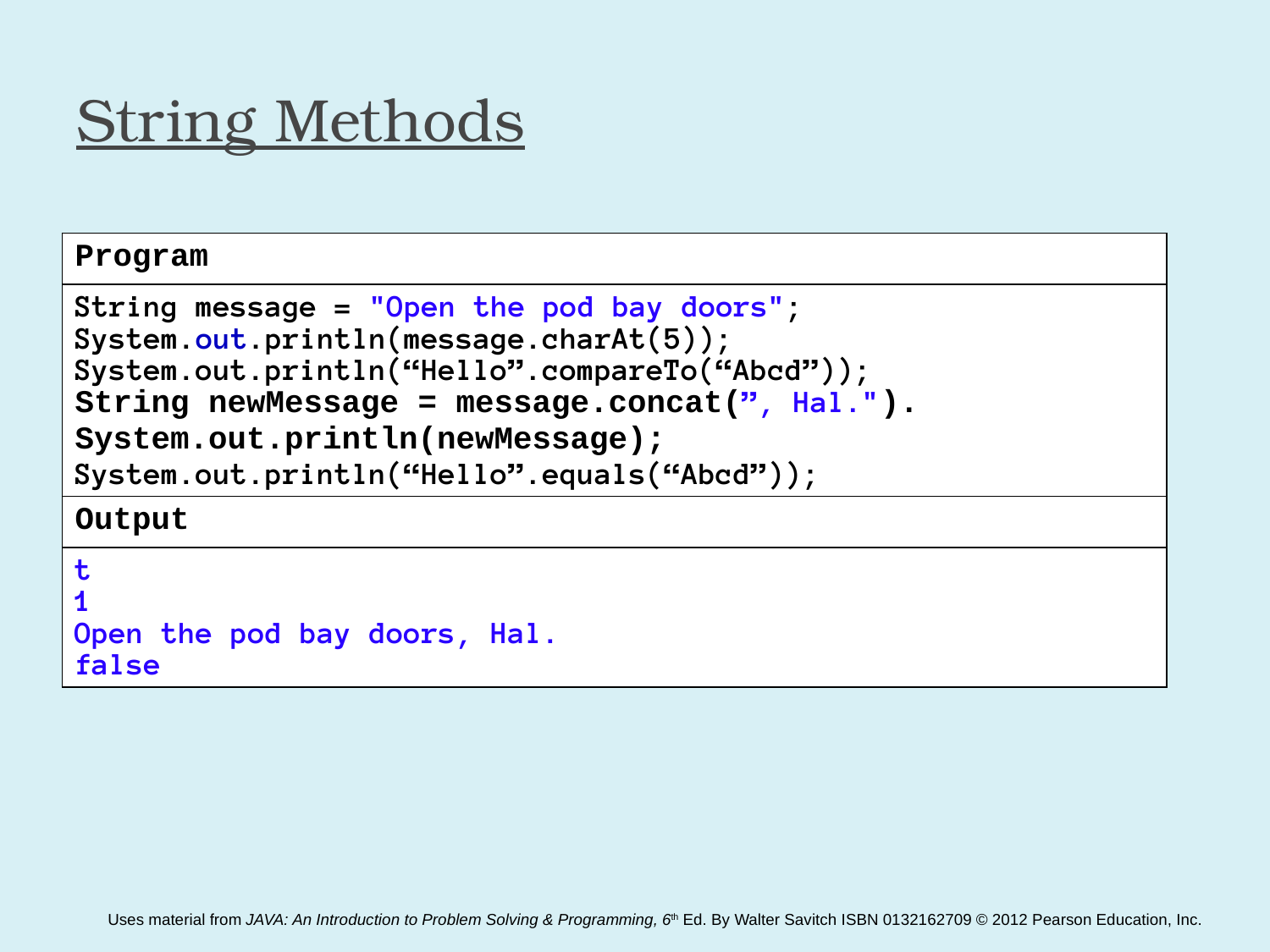

# String Methods

| Program |
| --- |
| String message = "Open the pod bay doors"; System.out.println(message.charAt(5)); System.out.println(“Hello”.compareTo(“Abcd”)); String newMessage = message.concat(”, Hal."). System.out.println(newMessage); System.out.println(“Hello”.equals(“Abcd”)); |
| Output |
| t 1 Open the pod bay doors, Hal. false |